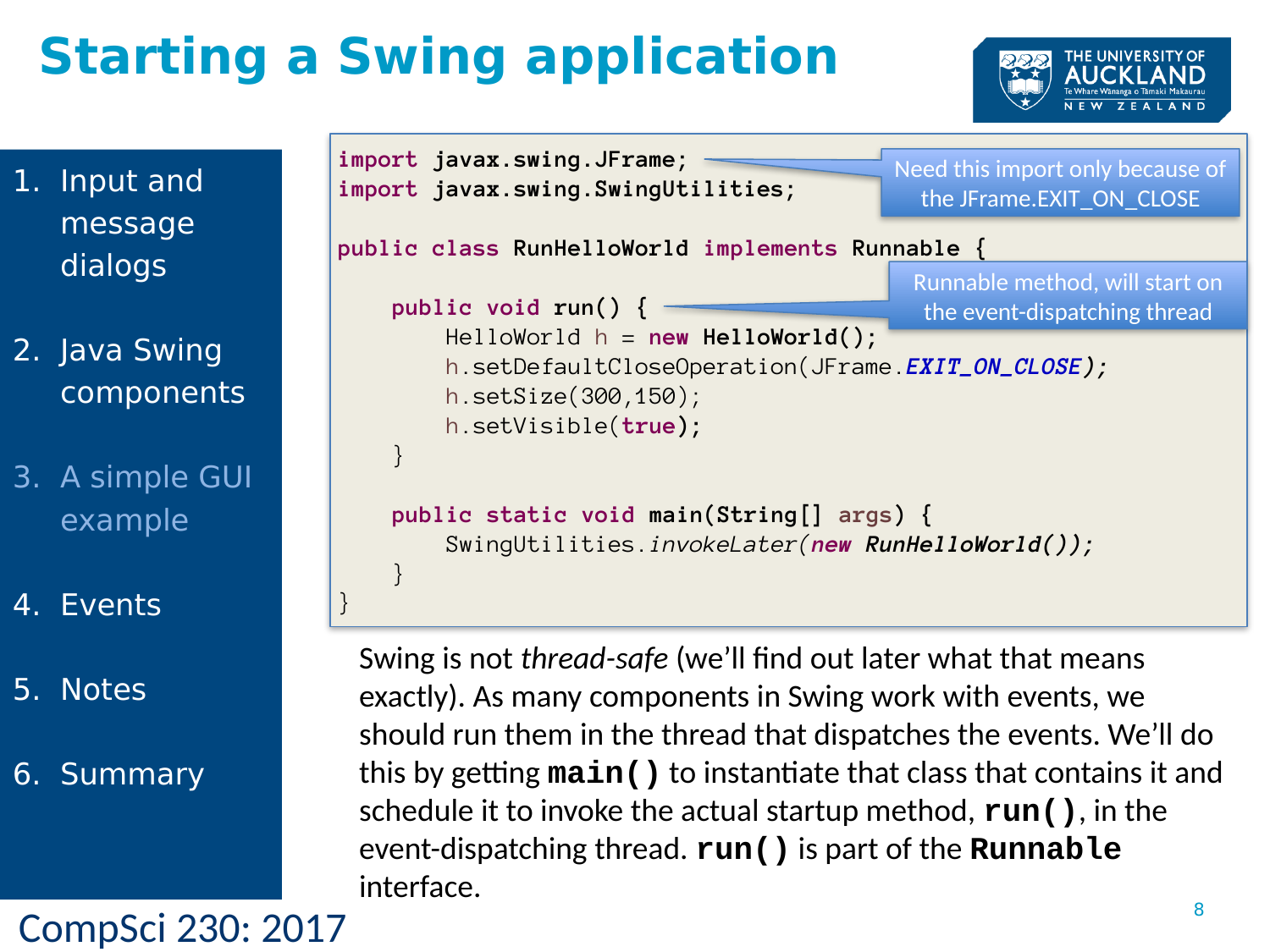

Starting a Swing application

import javax.swing.JFrame;
import javax.swing.SwingUtilities;

public class RunHelloWorld implements Runnable {

    public void run() {
        HelloWorld h = new HelloWorld();
        h.setDefaultCloseOperation(JFrame.EXIT_ON_CLOSE);
        h.setSize(300,150);
        h.setVisible(true);
    }

    public static void main(String[] args) {
        SwingUtilities.invokeLater(new RunHelloWorld());
    }
}
Need this import only because of the JFrame.EXIT_ON_CLOSE
Input and message dialogs
Java Swing components

A simple GUI example

Events

Notes

Summary
Runnable method, will start on the event-dispatching thread
Swing is not thread-safe (we’ll find out later what that means exactly). As many components in Swing work with events, we should run them in the thread that dispatches the events. We’ll do this by getting main() to instantiate that class that contains it and schedule it to invoke the actual startup method, run(), in the event-dispatching thread. run() is part of the Runnable interface.
8